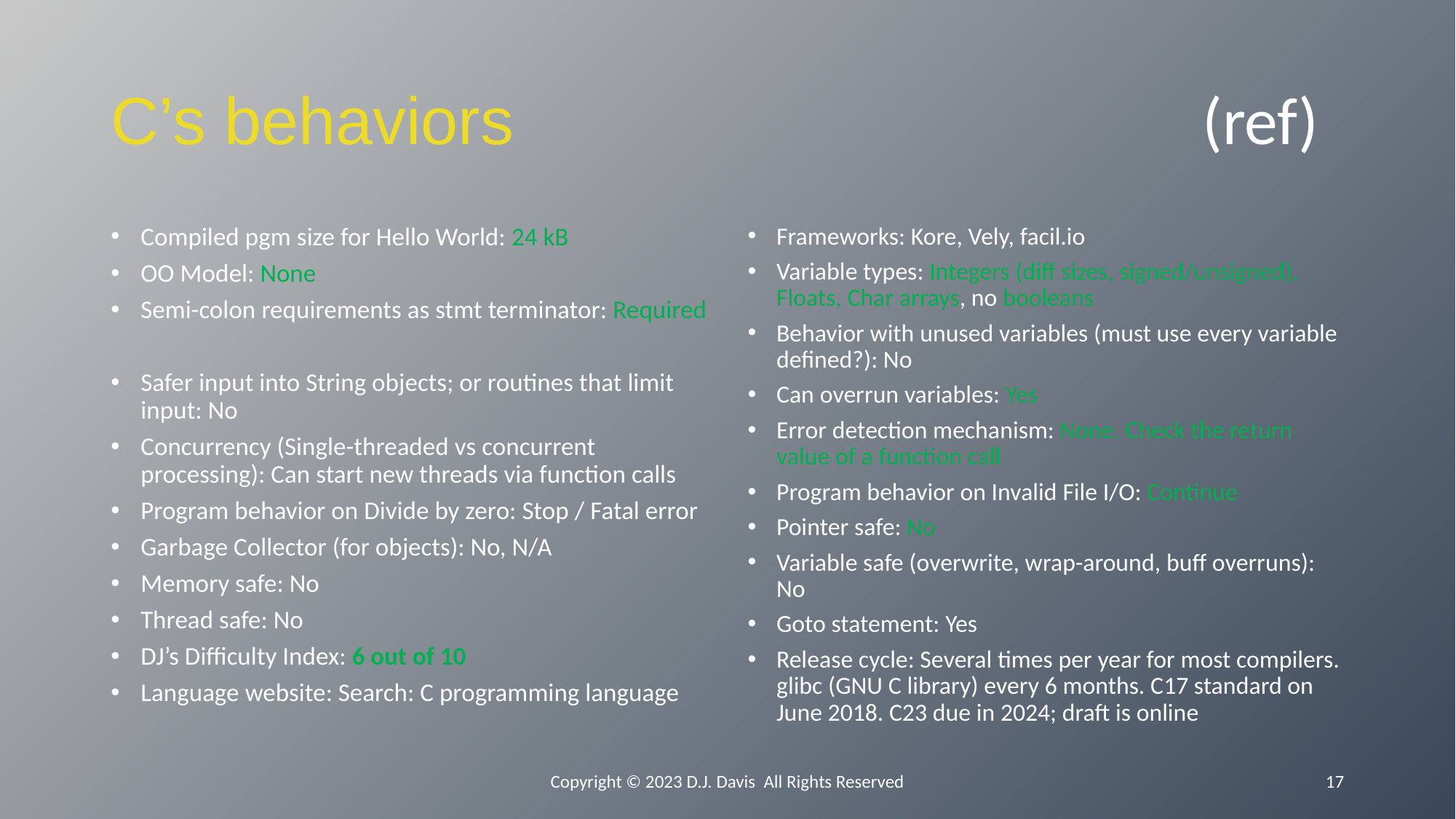

# C’s behaviors							(ref)
Compiled pgm size for Hello World: 24 kB
OO Model: None
Semi-colon requirements as stmt terminator: Required

Safer input into String objects; or routines that limit input: No
Concurrency (Single-threaded vs concurrent processing): Can start new threads via function calls
Program behavior on Divide by zero: Stop / Fatal error
Garbage Collector (for objects): No, N/A
Memory safe: No
Thread safe: No
DJ’s Difficulty Index: 6 out of 10
Language website: Search: C programming language
Frameworks: Kore, Vely, facil.io
Variable types: Integers (diff sizes, signed/unsigned), Floats, Char arrays, no booleans
Behavior with unused variables (must use every variable defined?): No
Can overrun variables: Yes
Error detection mechanism: None. Check the return value of a function call
Program behavior on Invalid File I/O: Continue
Pointer safe: No
Variable safe (overwrite, wrap-around, buff overruns): No
Goto statement: Yes
Release cycle: Several times per year for most compilers. glibc (GNU C library) every 6 months. C17 standard on June 2018. C23 due in 2024; draft is online
Copyright © 2023 D.J. Davis  All Rights Reserved
17